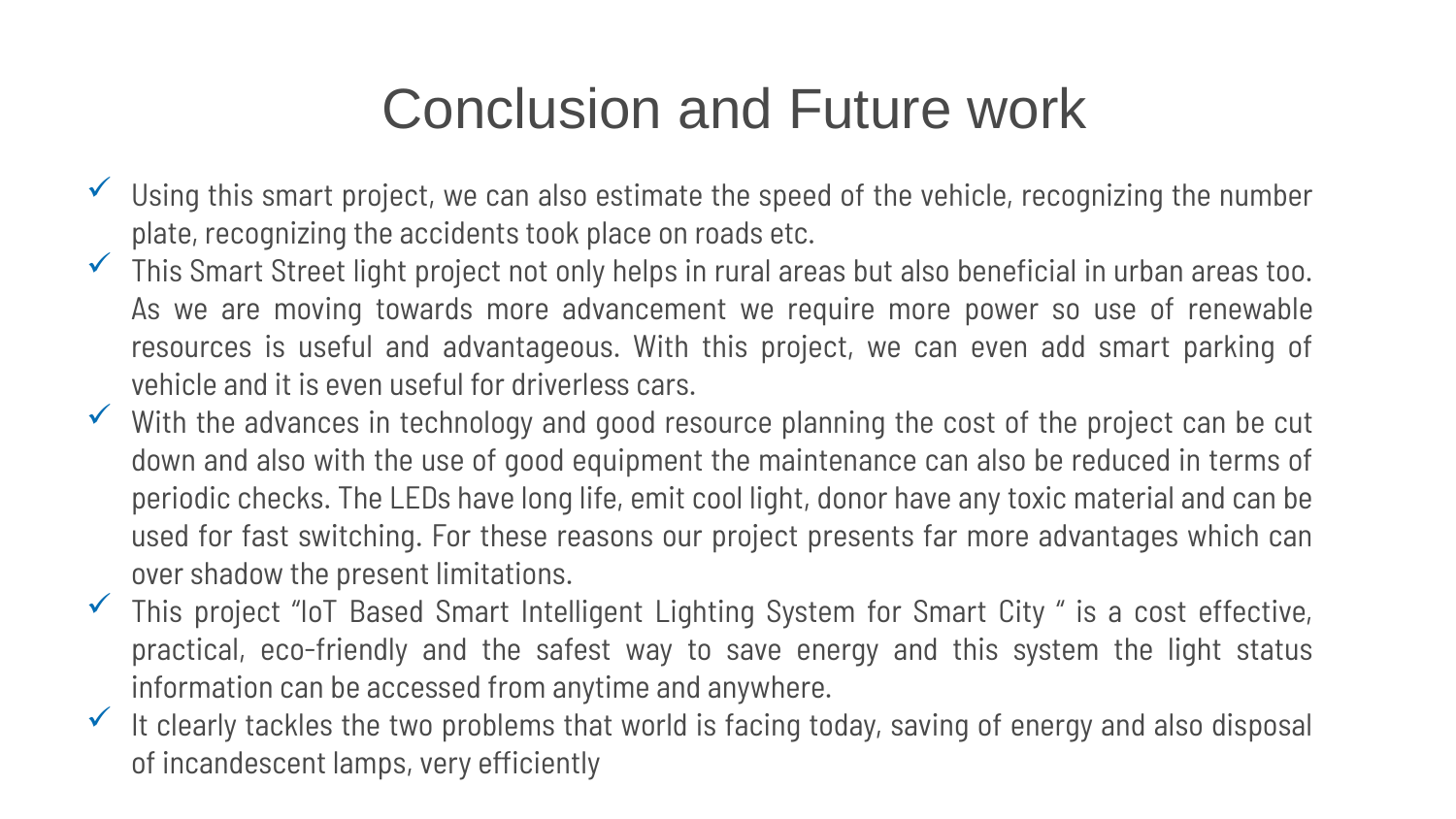

# Conclusion and Future work
Using this smart project, we can also estimate the speed of the vehicle, recognizing the number plate, recognizing the accidents took place on roads etc.
This Smart Street light project not only helps in rural areas but also beneficial in urban areas too. As we are moving towards more advancement we require more power so use of renewable resources is useful and advantageous. With this project, we can even add smart parking of vehicle and it is even useful for driverless cars.
With the advances in technology and good resource planning the cost of the project can be cut down and also with the use of good equipment the maintenance can also be reduced in terms of periodic checks. The LEDs have long life, emit cool light, donor have any toxic material and can be used for fast switching. For these reasons our project presents far more advantages which can over shadow the present limitations.
This project “IoT Based Smart Intelligent Lighting System for Smart City “ is a cost effective, practical, eco-friendly and the safest way to save energy and this system the light status information can be accessed from anytime and anywhere.
It clearly tackles the two problems that world is facing today, saving of energy and also disposal of incandescent lamps, very efficiently